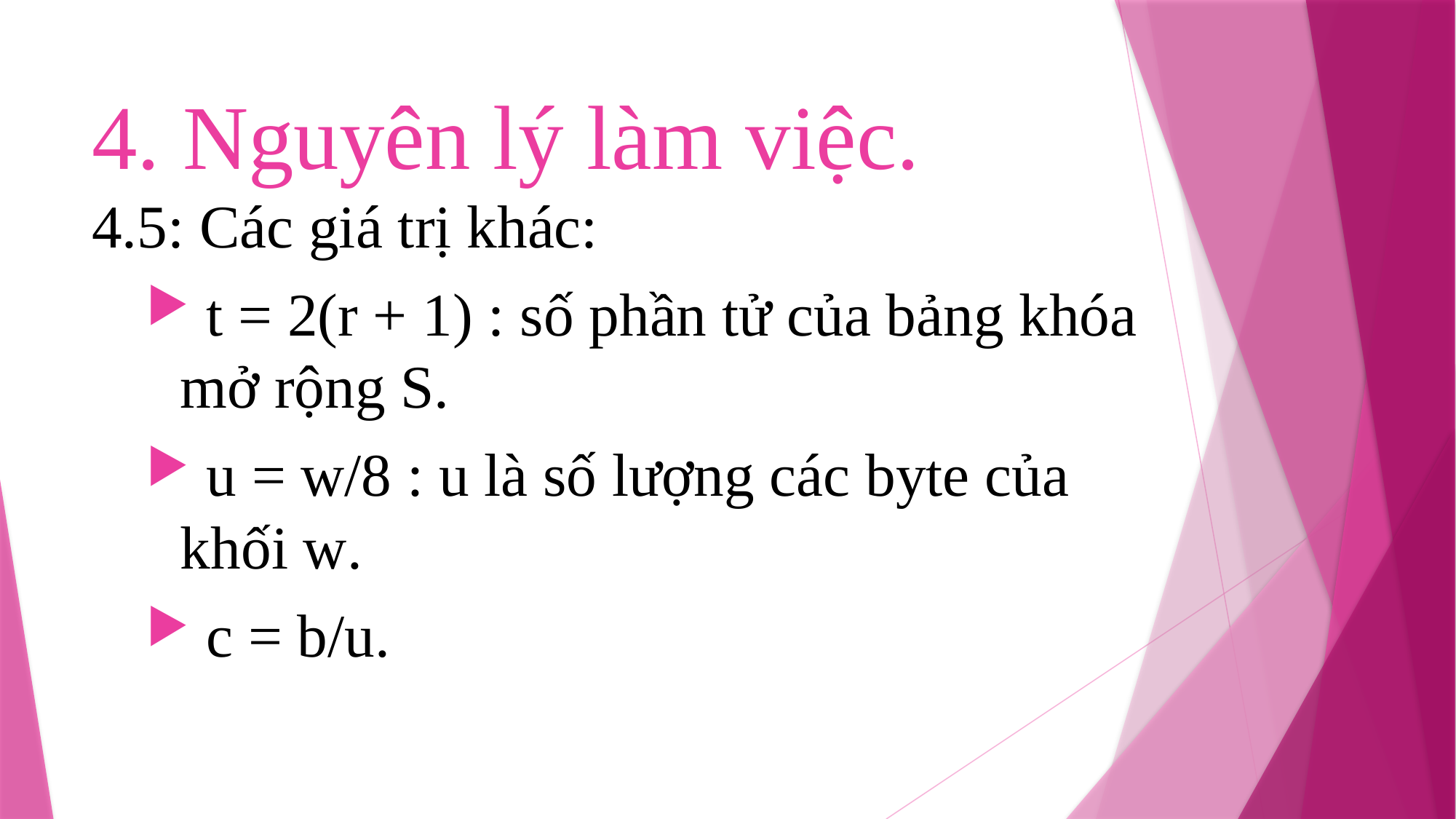

# 4. Nguyên lý làm việc.
4.5: Các giá trị khác:
 t = 2(r + 1) : số phần tử của bảng khóa mở rộng S.
 u = w/8 : u là số lượng các byte của khối w.
 c = b/u.